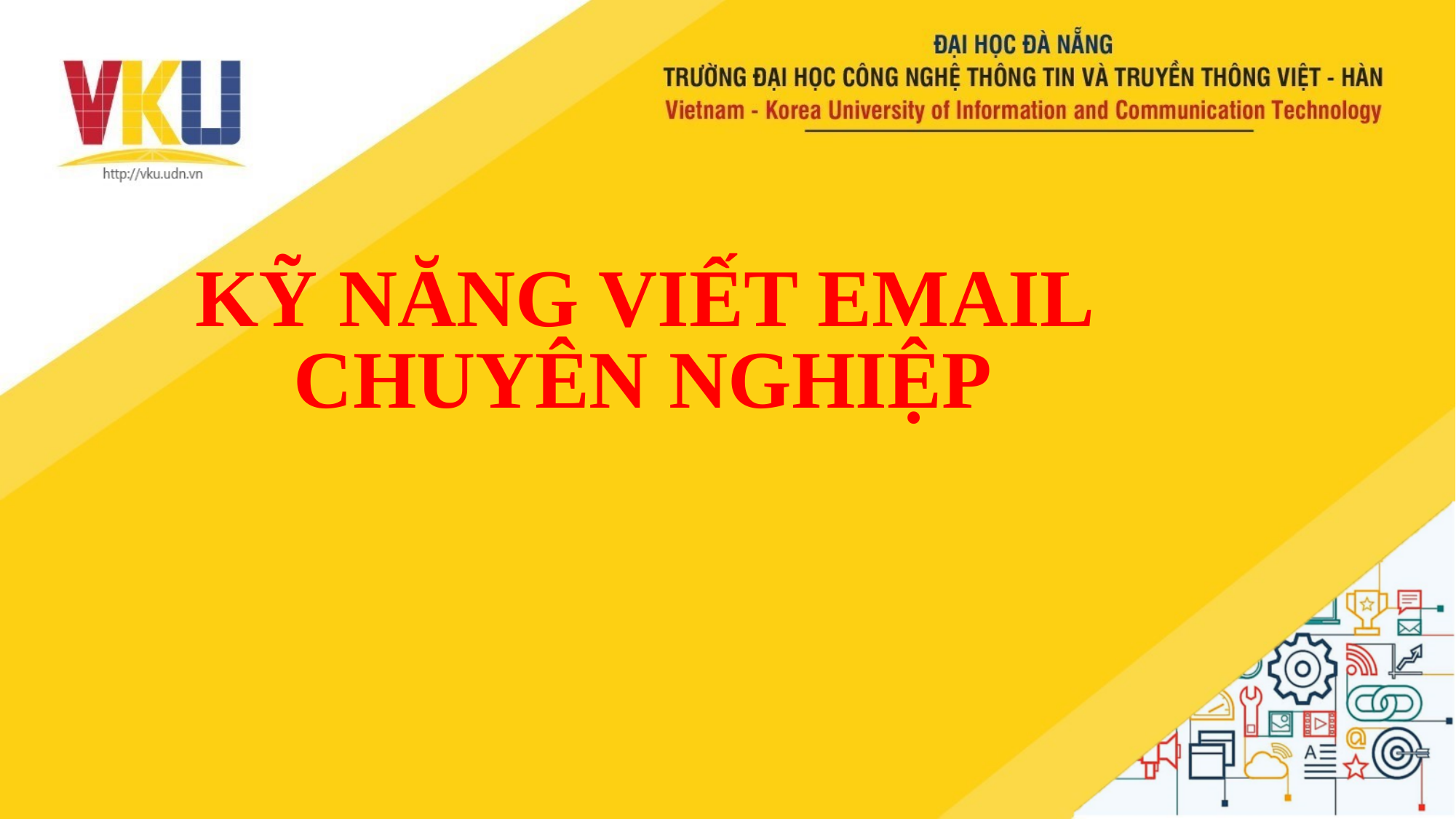

# KỸ NĂNG VIẾT EMAIL CHUYÊN NGHIỆp